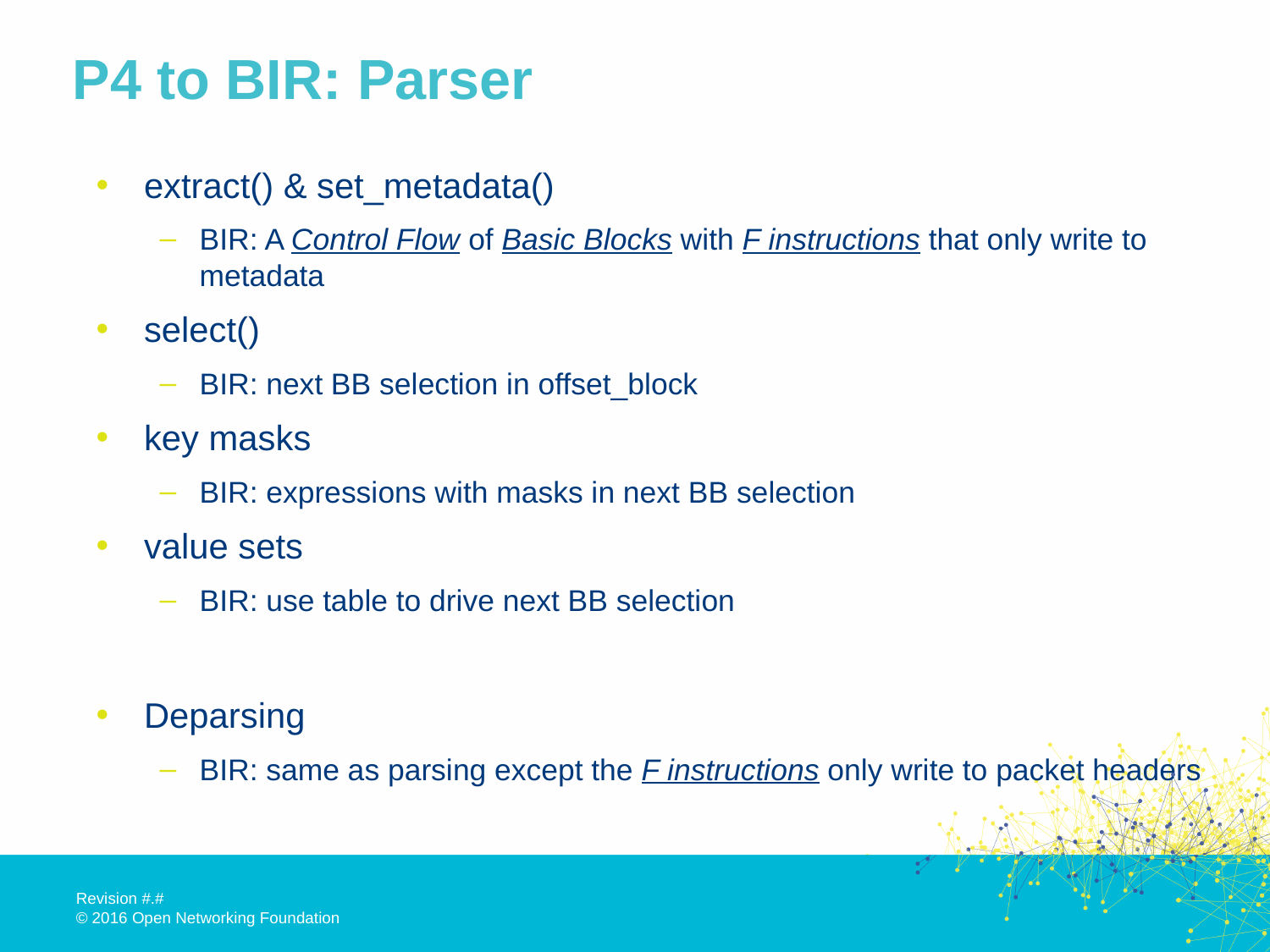

# P4 to BIR: Parser
extract() & set_metadata()
BIR: A Control Flow of Basic Blocks with F instructions that only write to metadata
select()
BIR: next BB selection in offset_block
key masks
BIR: expressions with masks in next BB selection
value sets
BIR: use table to drive next BB selection

Deparsing
BIR: same as parsing except the F instructions only write to packet headers